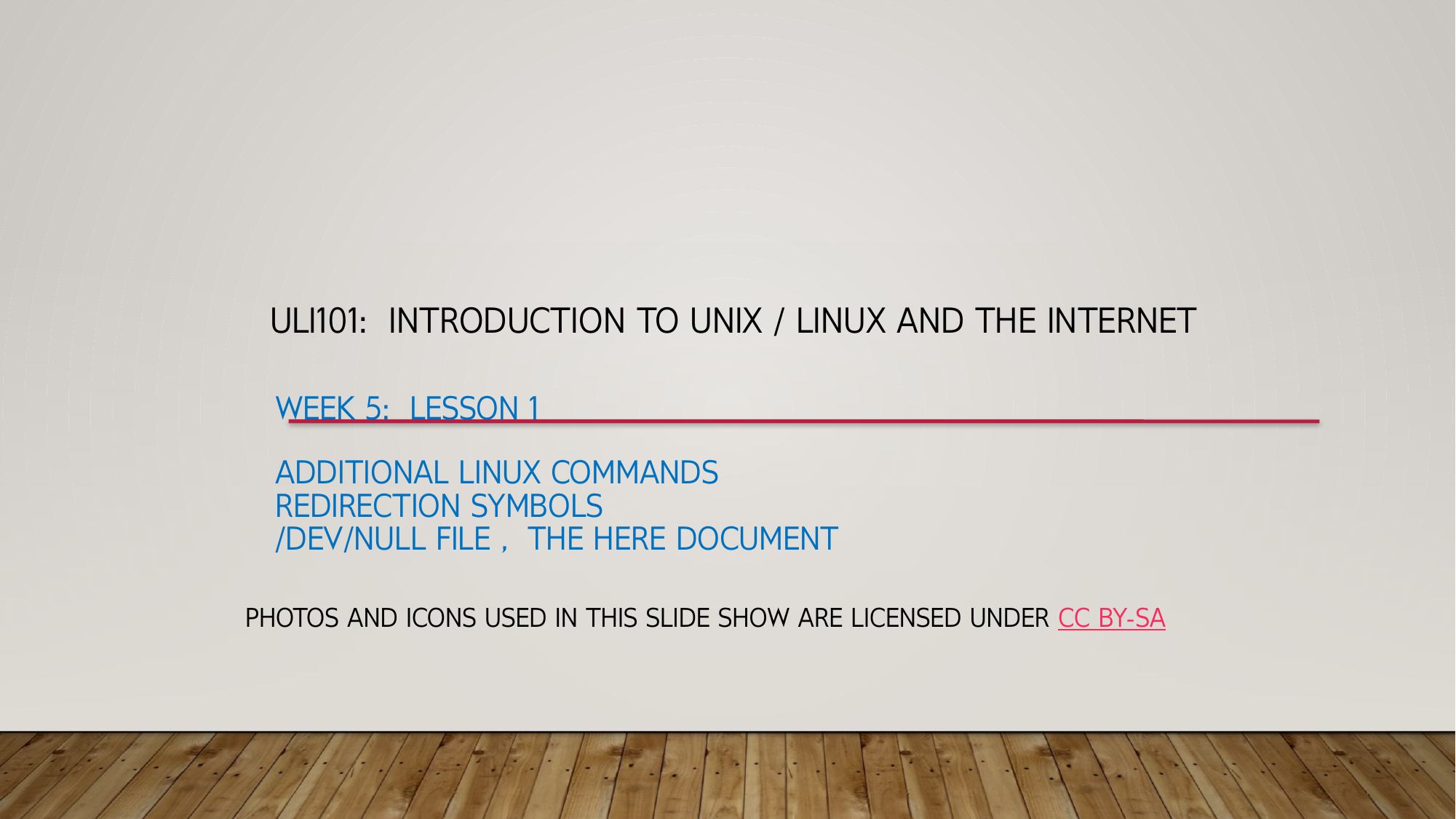

ULI101:  Introduction to Unix / Linux and the Internet
   Week 5:  Lesson 1
   Additional Linux commands
   redirection symbols
   /dev/null FILE ,  the here document
Photos and icons used in this slide show are licensed under CC BY-SA